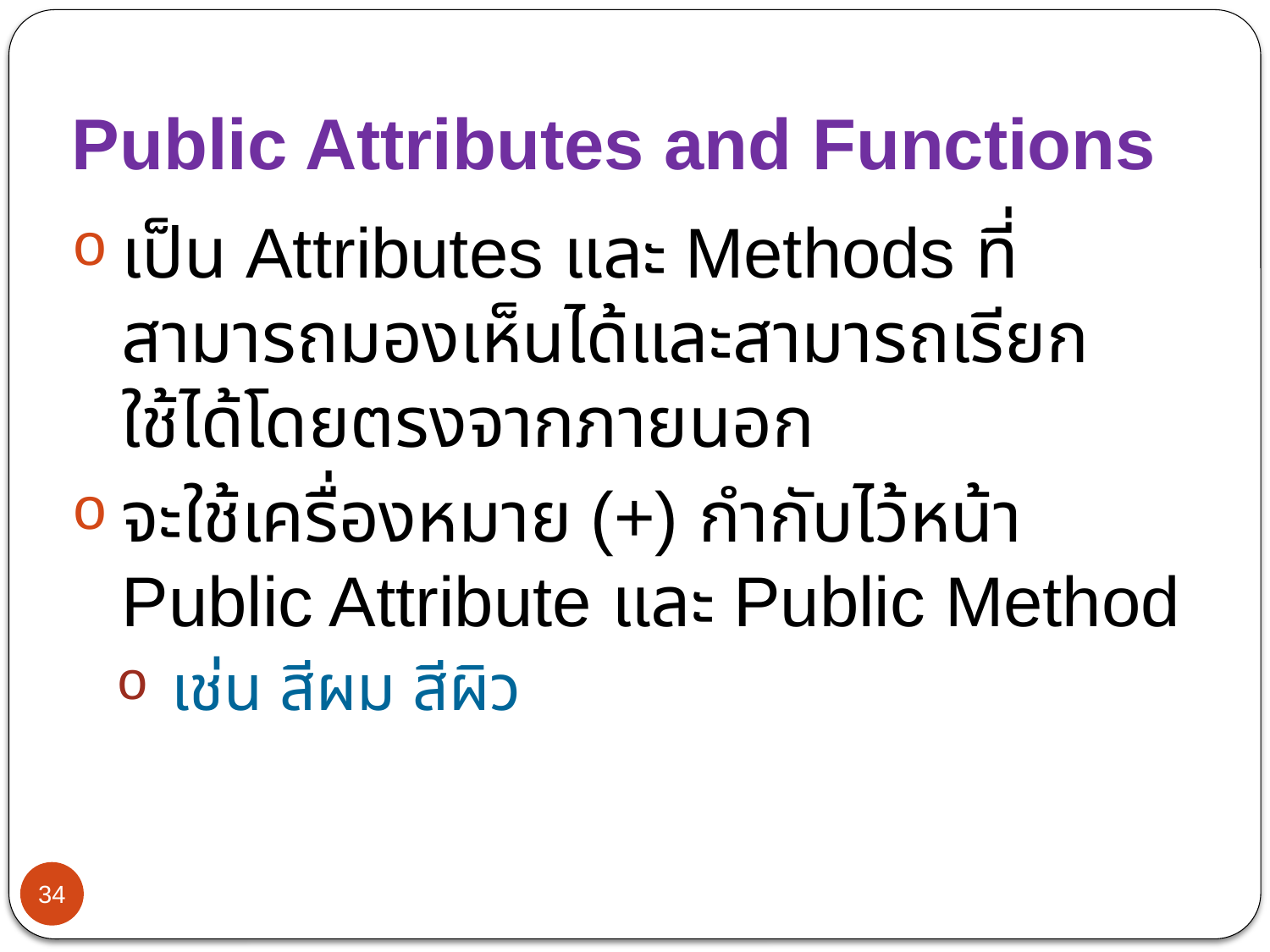

# Public Attributes and Functions
เป็น Attributes และ Methods ที่สามารถมองเห็นได้และสามารถเรียกใช้ได้โดยตรงจากภายนอก
จะใช้เครื่องหมาย (+) กำกับไว้หน้า Public Attribute และ Public Method
เช่น สีผม สีผิว

34